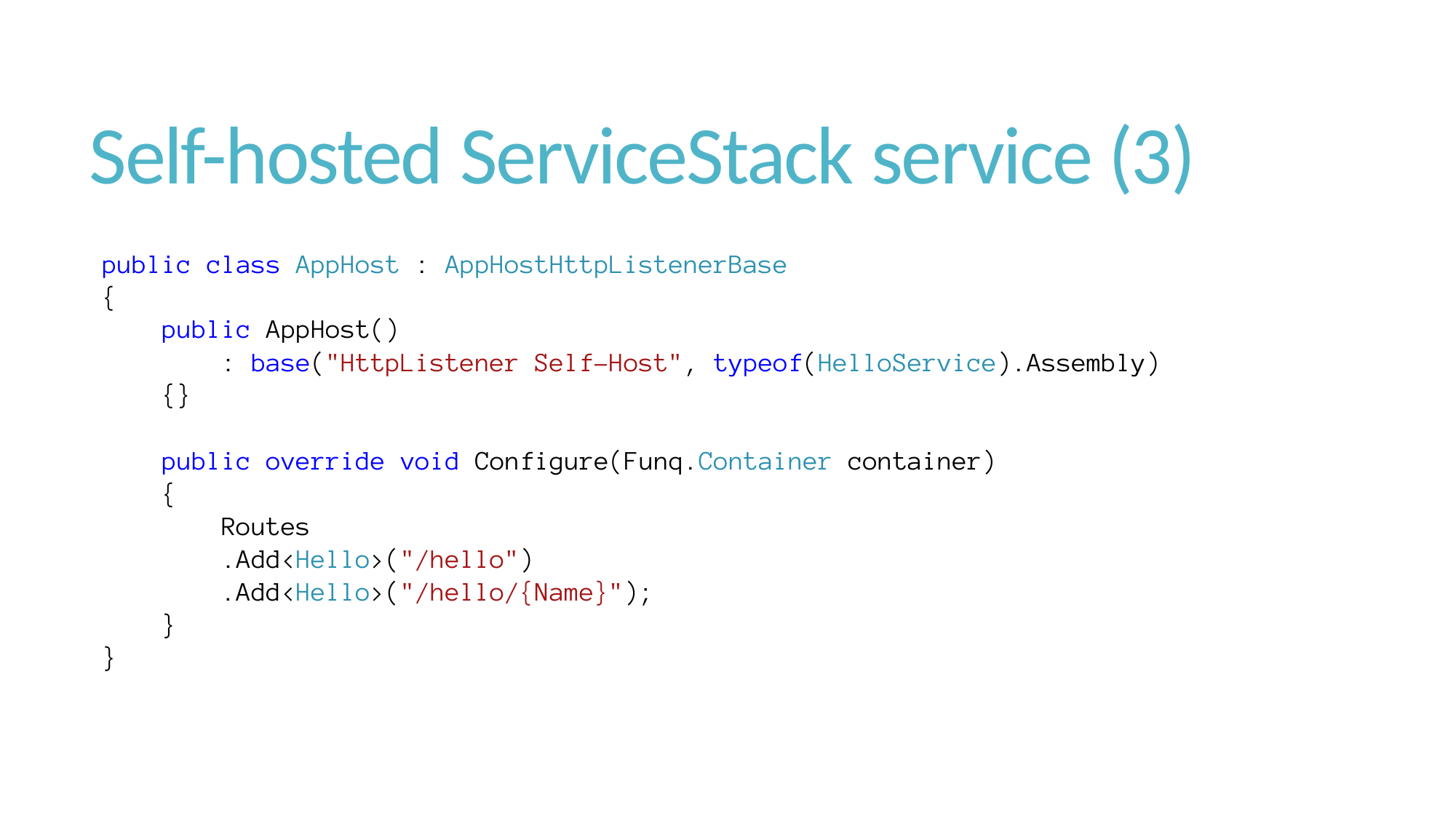

# Self-hosted ServiceStack service (3)
public class AppHost : AppHostHttpListenerBase
{
    public AppHost()
        : base("HttpListener Self-Host", typeof(HelloService).Assembly)
    {}
    public override void Configure(Funq.Container container)
    {
        Routes
        .Add<Hello>("/hello")
        .Add<Hello>("/hello/{Name}");
    }
}